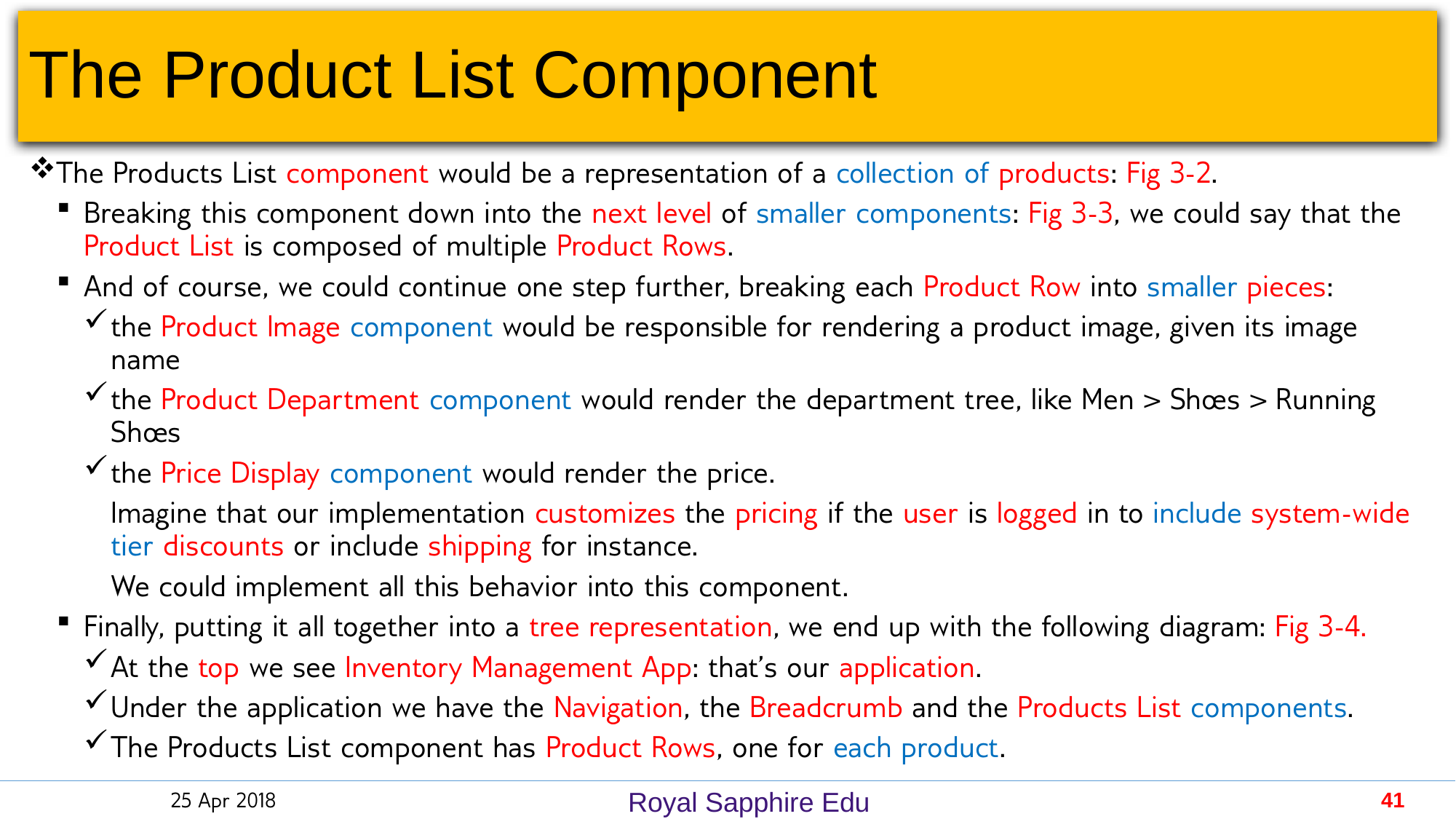

# The Product List Component
The Products List component would be a representation of a collection of products: Fig 3-2.
Breaking this component down into the next level of smaller components: Fig 3-3, we could say that the Product List is composed of multiple Product Rows.
And of course, we could continue one step further, breaking each Product Row into smaller pieces:
the Product Image component would be responsible for rendering a product image, given its image name
the Product Department component would render the department tree, like Men > Shoes > Running Shoes
the Price Display component would render the price.
Imagine that our implementation customizes the pricing if the user is logged in to include system-wide tier discounts or include shipping for instance.
We could implement all this behavior into this component.
Finally, putting it all together into a tree representation, we end up with the following diagram: Fig 3-4.
At the top we see Inventory Management App: that’s our application.
Under the application we have the Navigation, the Breadcrumb and the Products List components.
The Products List component has Product Rows, one for each product.
25 Apr 2018
41